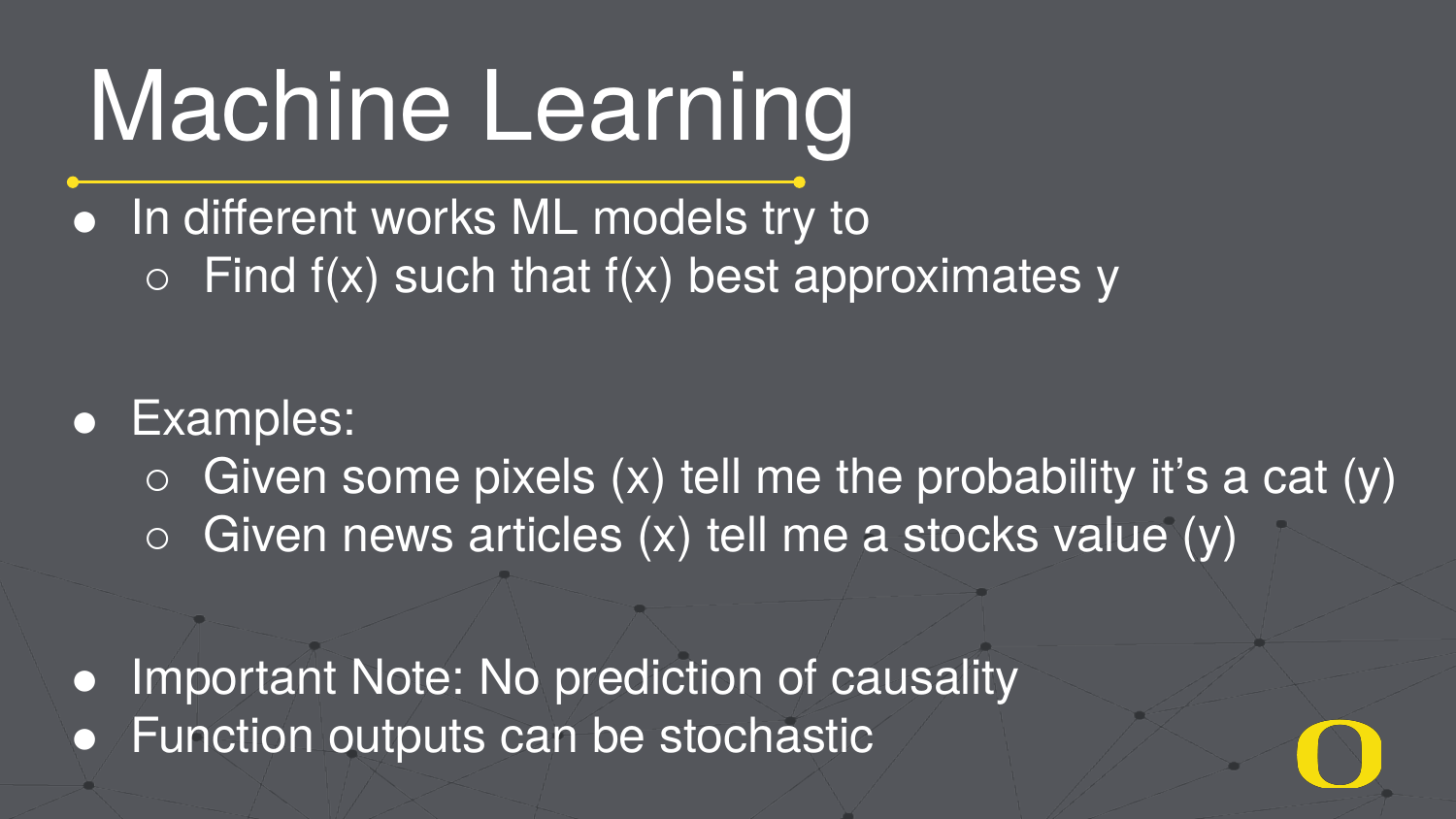

# Machine Learning
In different works ML models try to
Find f(x) such that f(x) best approximates y

Examples:
Given some pixels (x) tell me the probability it’s a cat (y)
Given news articles (x) tell me a stocks value (y)

Important Note: No prediction of causality
Function outputs can be stochastic